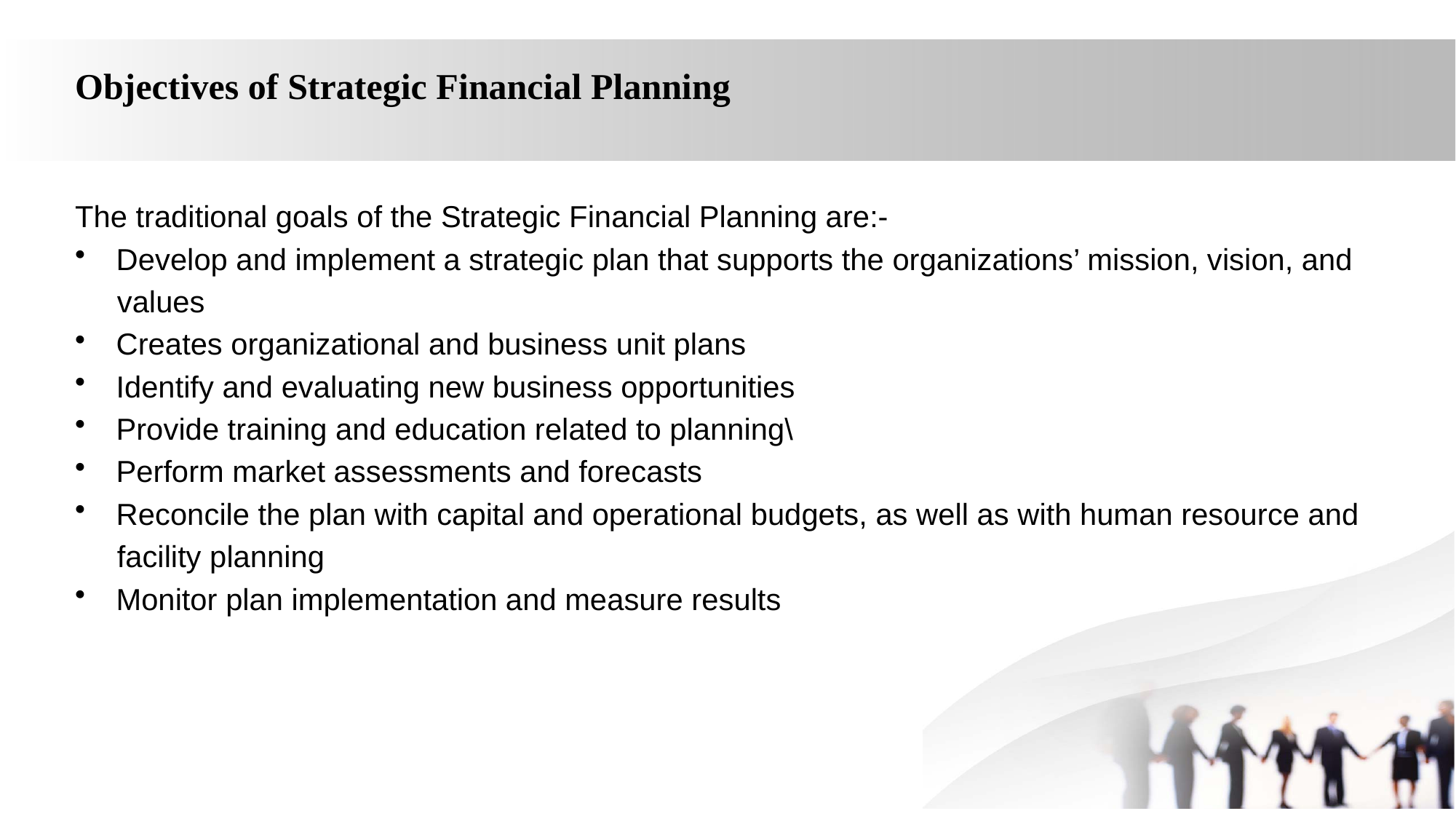

Objectives of Strategic Financial Planning

The traditional goals of the Strategic Financial Planning are:-
Develop and implement a strategic plan that supports the organizations’ mission, vision, and
     values
Creates organizational and business unit plans
Identify and evaluating new business opportunities
Provide training and education related to planning\
Perform market assessments and forecasts
Reconcile the plan with capital and operational budgets, as well as with human resource and
     facility planning
Monitor plan implementation and measure results